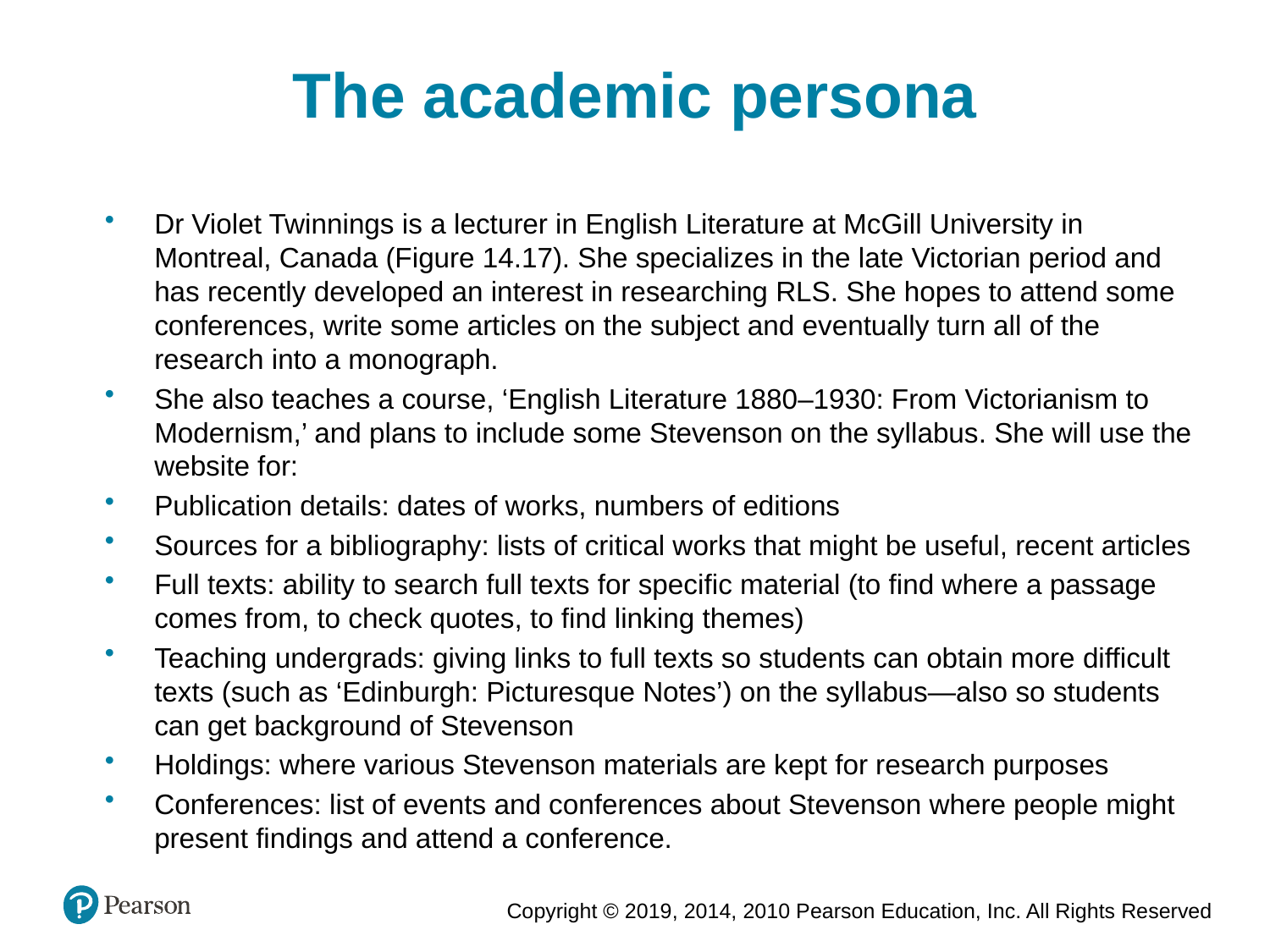

The academic persona
Dr Violet Twinnings is a lecturer in English Literature at McGill University in Montreal, Canada (Figure 14.17). She specializes in the late Victorian period and has recently developed an interest in researching RLS. She hopes to attend some conferences, write some articles on the subject and eventually turn all of the research into a monograph.
She also teaches a course, ‘English Literature 1880–1930: From Victorianism to Modernism,’ and plans to include some Stevenson on the syllabus. She will use the website for:
Publication details: dates of works, numbers of editions
Sources for a bibliography: lists of critical works that might be useful, recent articles
Full texts: ability to search full texts for specific material (to find where a passage comes from, to check quotes, to find linking themes)
Teaching undergrads: giving links to full texts so students can obtain more difficult texts (such as ‘Edinburgh: Picturesque Notes’) on the syllabus—also so students can get background of Stevenson
Holdings: where various Stevenson materials are kept for research purposes
Conferences: list of events and conferences about Stevenson where people might present findings and attend a conference.